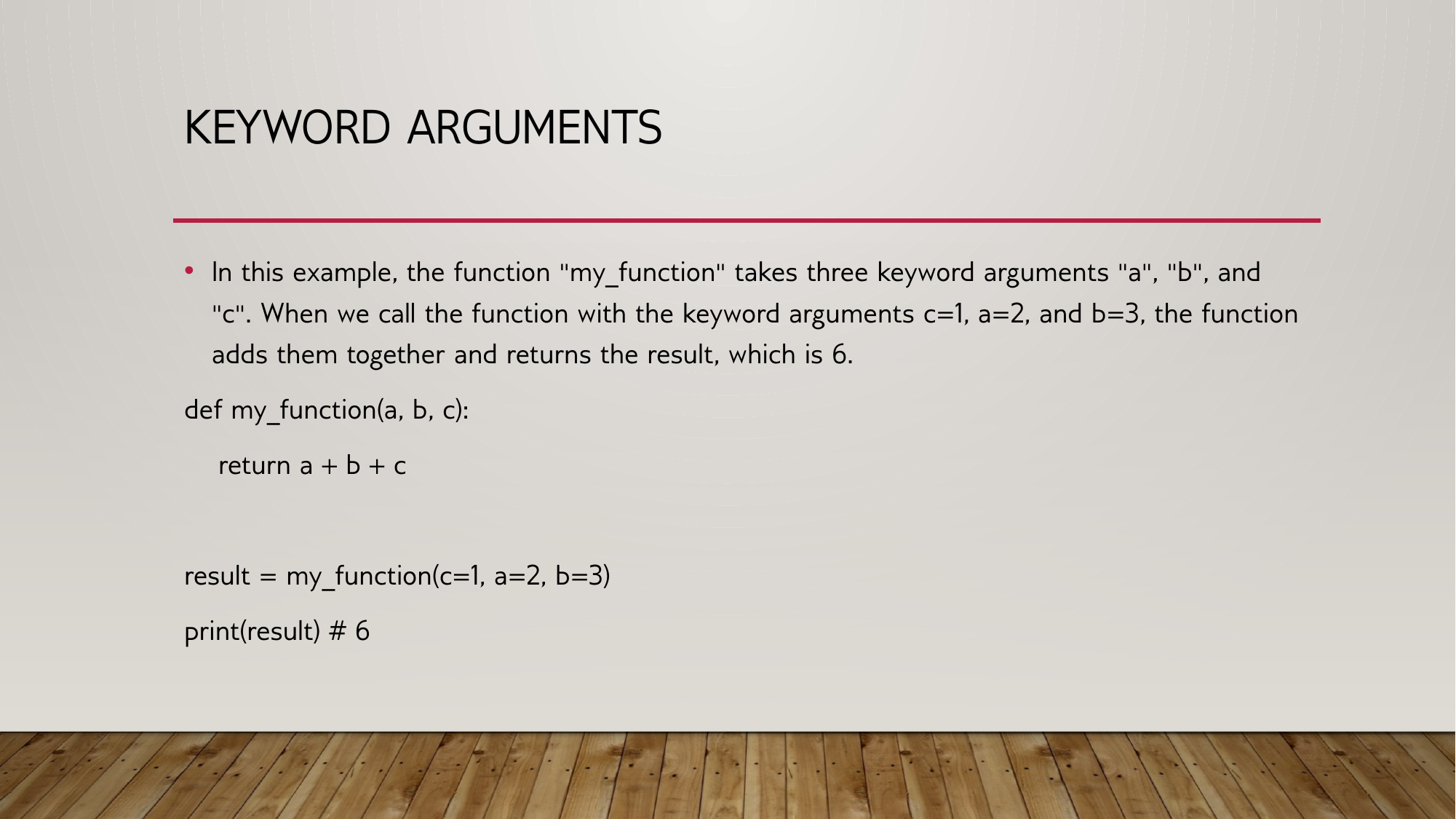

# Keyword arguments
In this example, the function "my_function" takes three keyword arguments "a", "b", and "c". When we call the function with the keyword arguments c=1, a=2, and b=3, the function adds them together and returns the result, which is 6.
def my_function(a, b, c):
    return a + b + c

result = my_function(c=1, a=2, b=3)
print(result) # 6